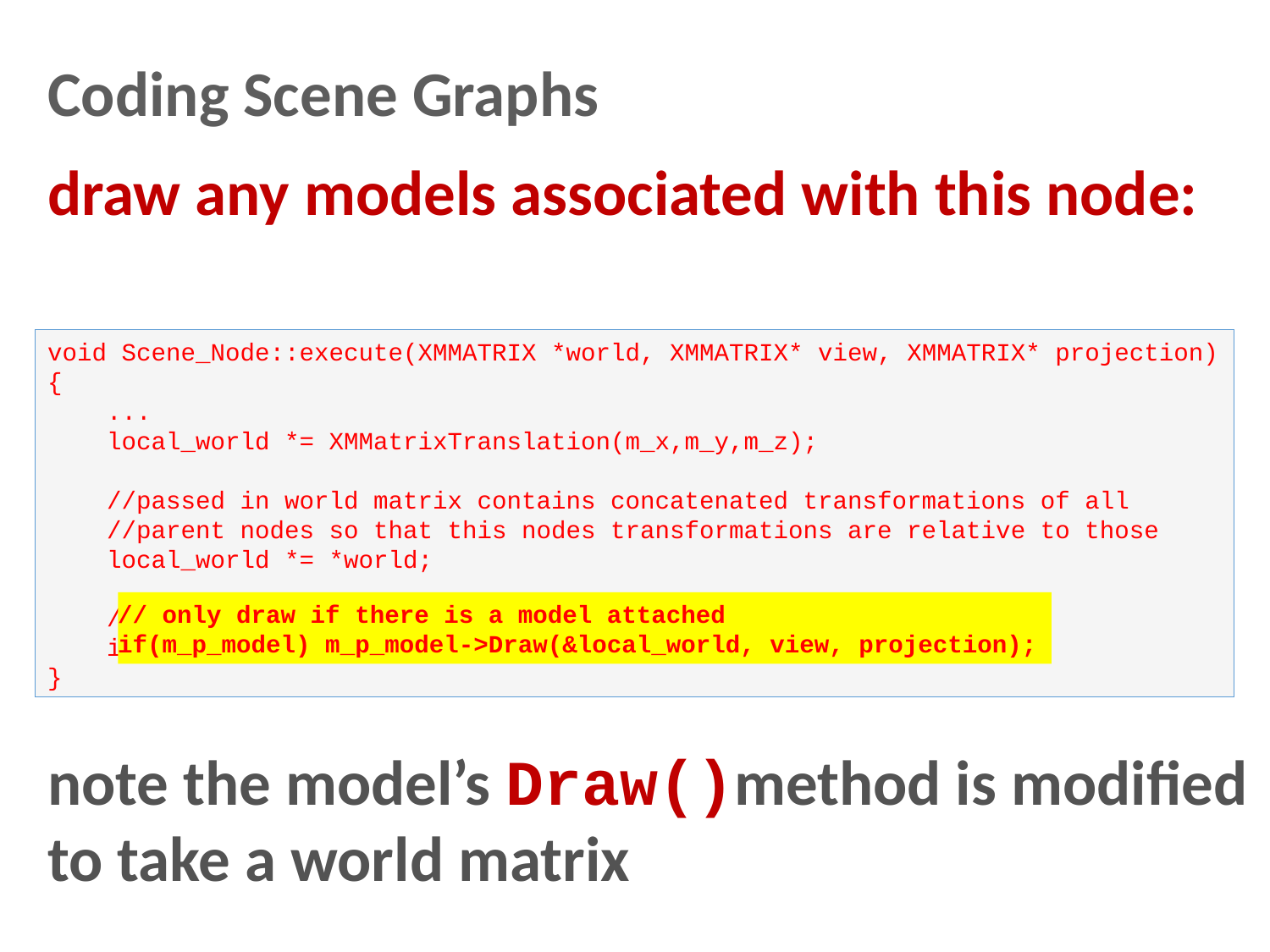

Coding Scene Graphs
draw any models associated with this node:
void Scene_Node::execute(XMMATRIX *world, XMMATRIX* view, XMMATRIX* projection)
{
    ...
    local_world *= XMMatrixTranslation(m_x,m_y,m_z);

    //passed in world matrix contains concatenated transformations of all
    //parent nodes so that this nodes transformations are relative to those
    local_world *= *world;

    // only draw if there is a model attached
    if(m_p_model) m_p_model->Draw(&local_world, view, projection);
}
// only draw if there is a model attached
if(m_p_model) m_p_model->Draw(&local_world, view, projection);
note the model’s Draw()method is modified to take a world matrix